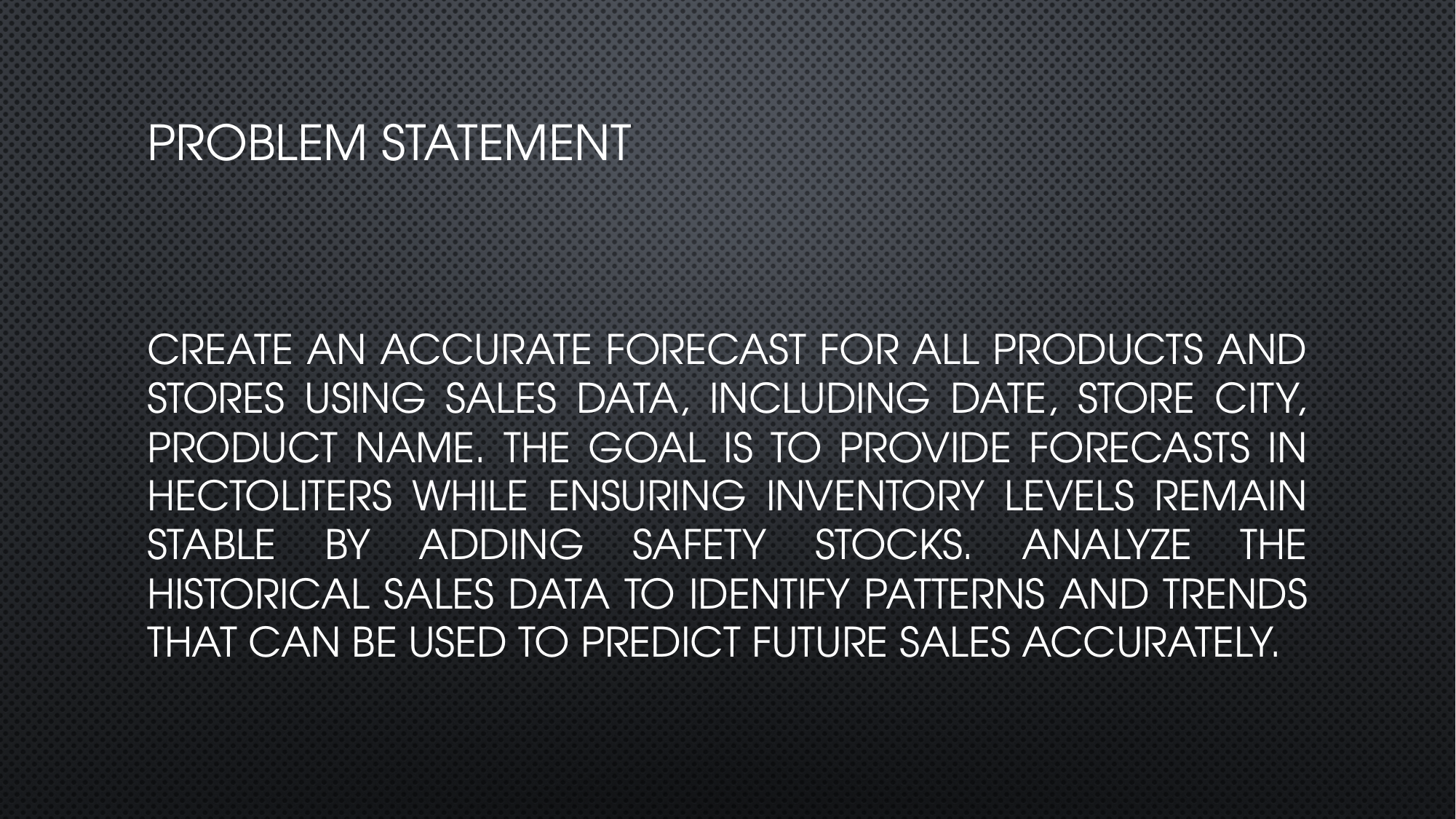

# PROBLEM STATEMENT
create an accurate forecast for all products and stores using sales data, including date, store city, product name. The goal is to provide forecasts in hectoliters while ensuring inventory levels remain stable by adding safety stocks. analyze the historical sales data to identify patterns and trends that can be used to predict future sales accurately.